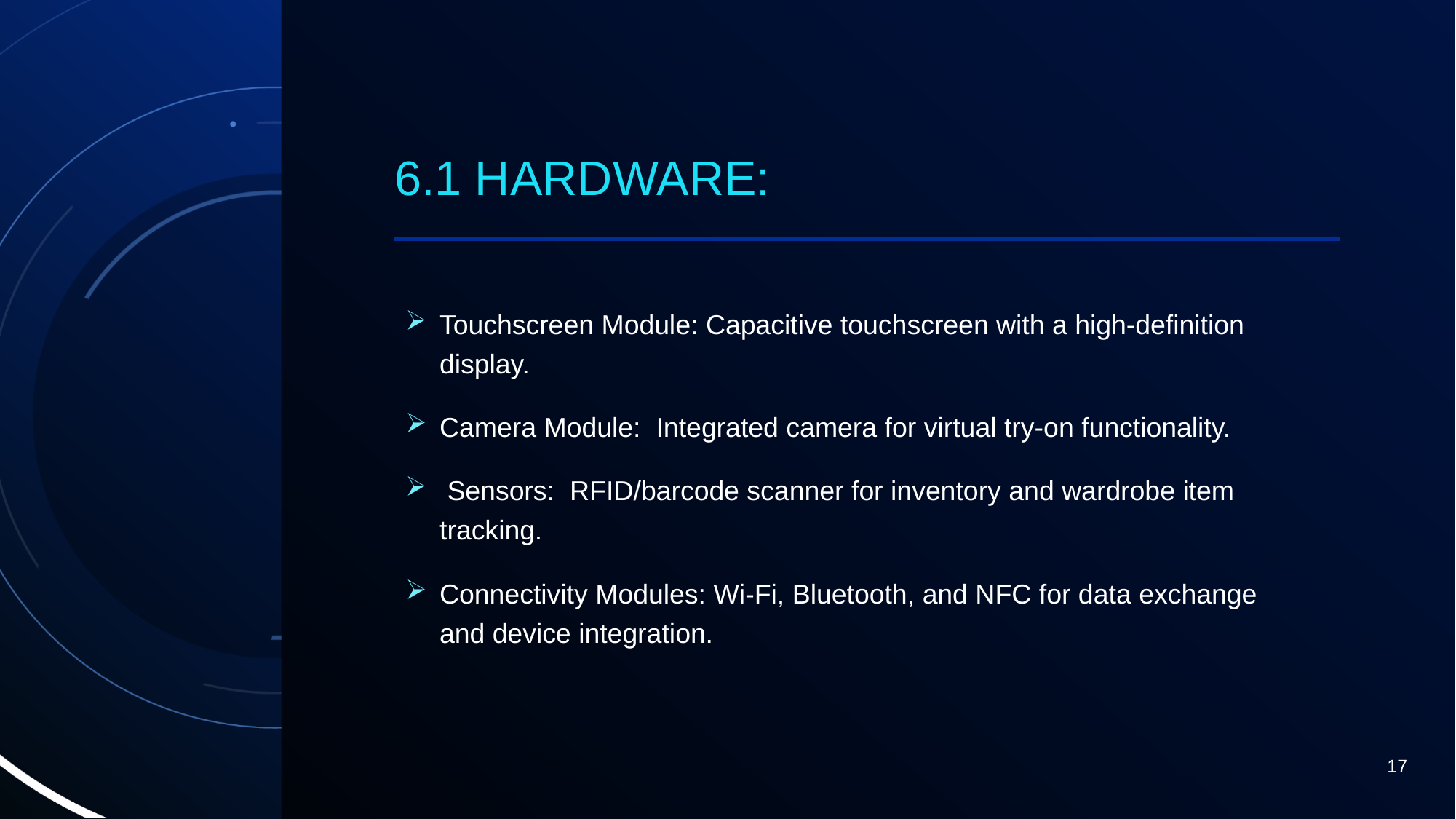

# 6.1 Hardware:
Touchscreen Module: Capacitive touchscreen with a high-definition display.
Camera Module:  Integrated camera for virtual try-on functionality.
 Sensors:  RFID/barcode scanner for inventory and wardrobe item tracking.
Connectivity Modules: Wi-Fi, Bluetooth, and NFC for data exchange and device integration.
17